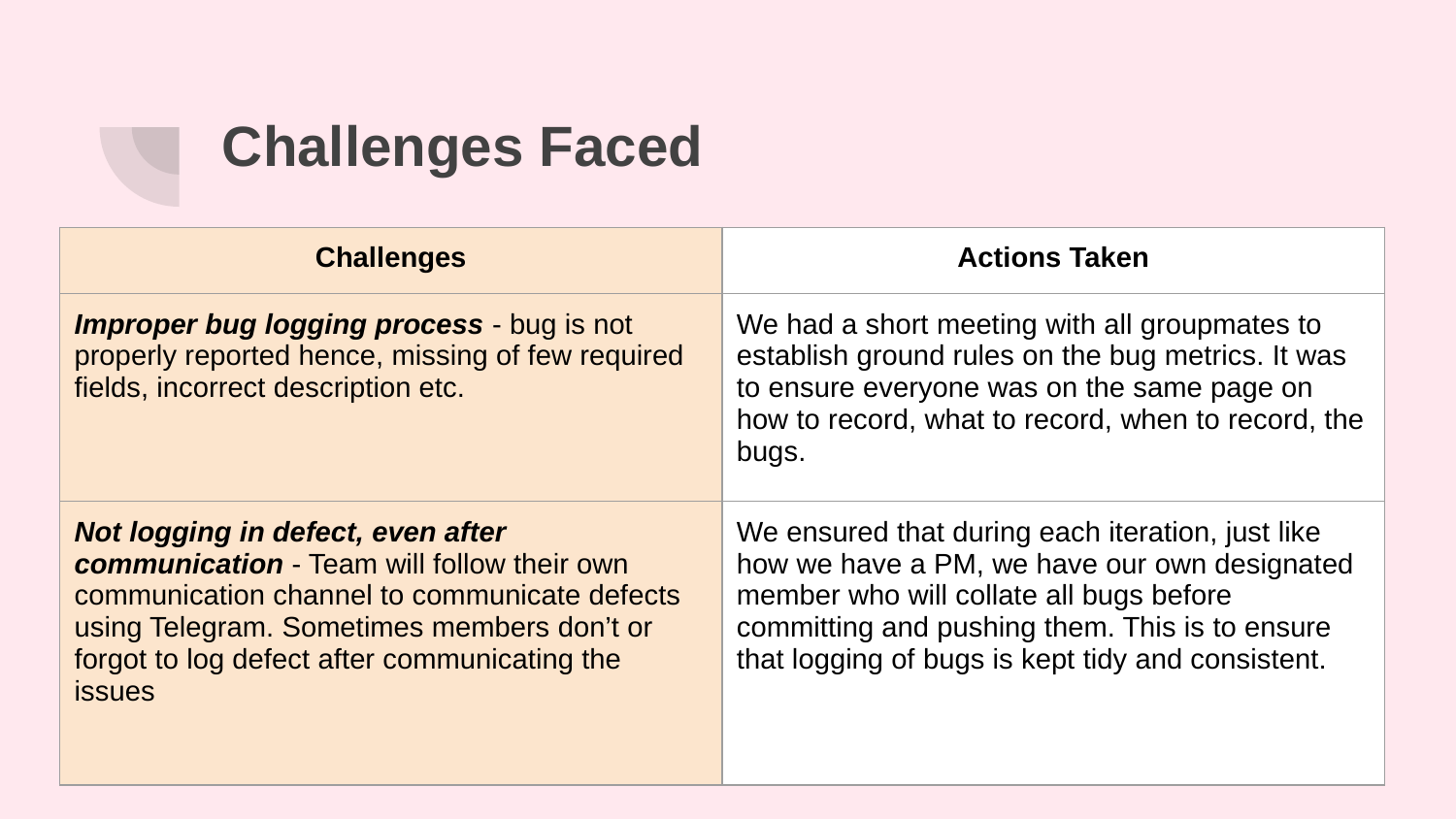

# Challenges Faced

| Challenges | Actions Taken |
| --- | --- |
| Improper bug logging process - bug is not properly reported hence, missing of few required fields, incorrect description etc. | We had a short meeting with all groupmates to establish ground rules on the bug metrics. It was to ensure everyone was on the same page on how to record, what to record, when to record, the bugs. |
| Not logging in defect, even after communication - Team will follow their own communication channel to communicate defects using Telegram. Sometimes members don’t or forgot to log defect after communicating the issues | We ensured that during each iteration, just like how we have a PM, we have our own designated member who will collate all bugs before committing and pushing them. This is to ensure that logging of bugs is kept tidy and consistent. |